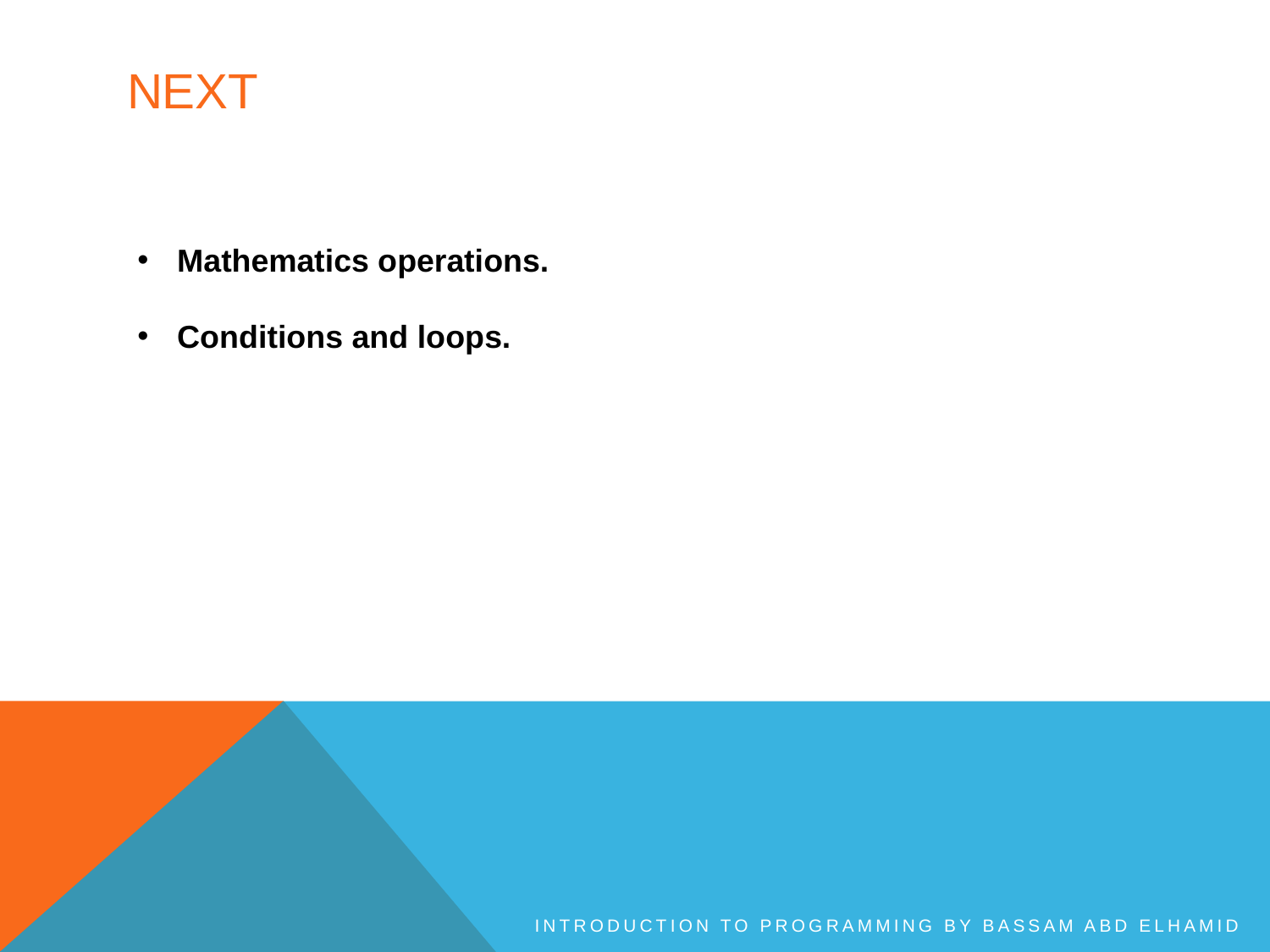

# Next
Mathematics operations.
Conditions and loops.
Introduction to Programming By Bassam Abd Elhamid